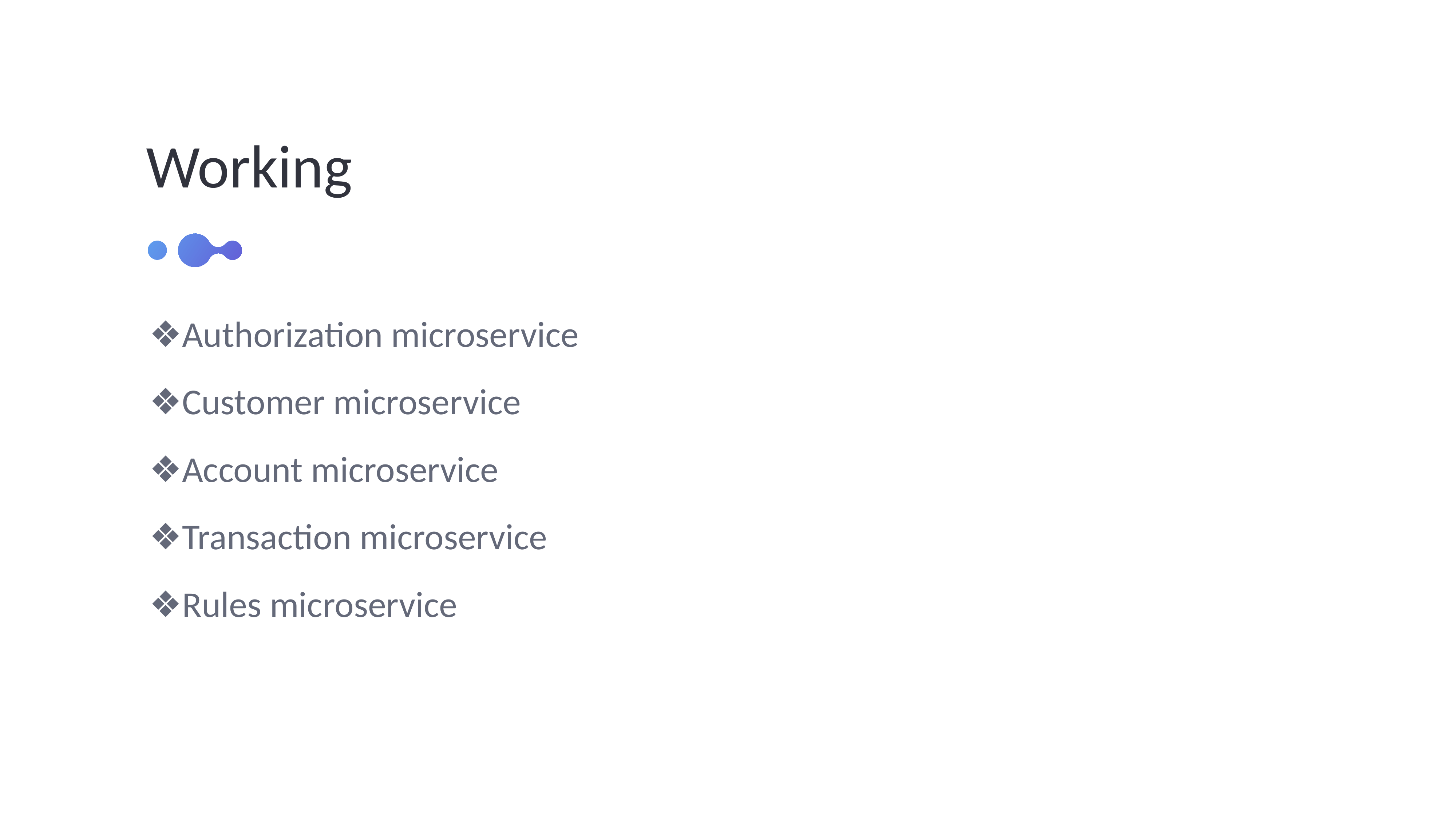

Working

❖Authorization microservice
❖Customer microservice
❖Account microservice
❖Transaction microservice
❖Rules microservice